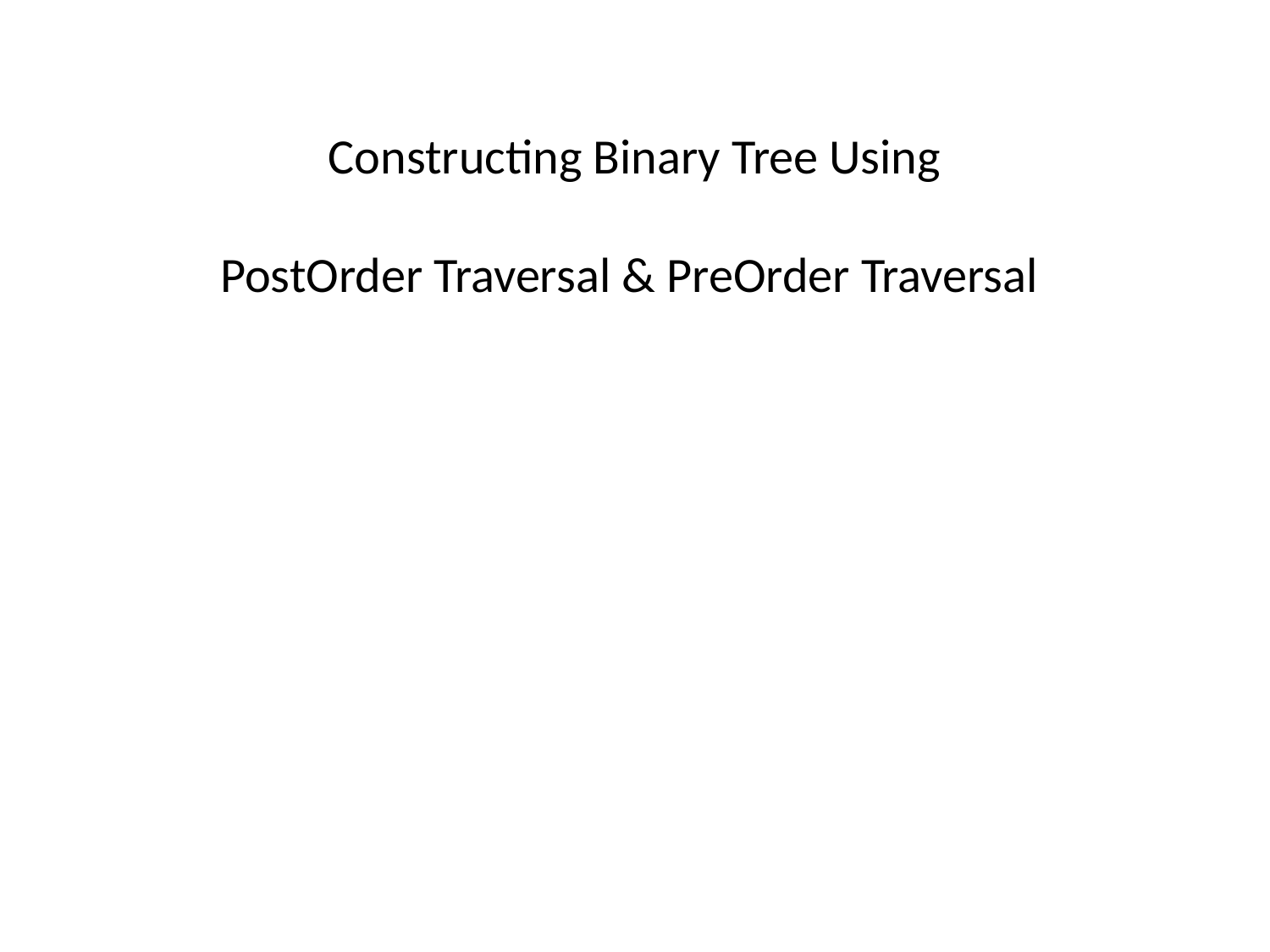

# Constructing Binary Tree Using PostOrder Traversal & PreOrder Traversal